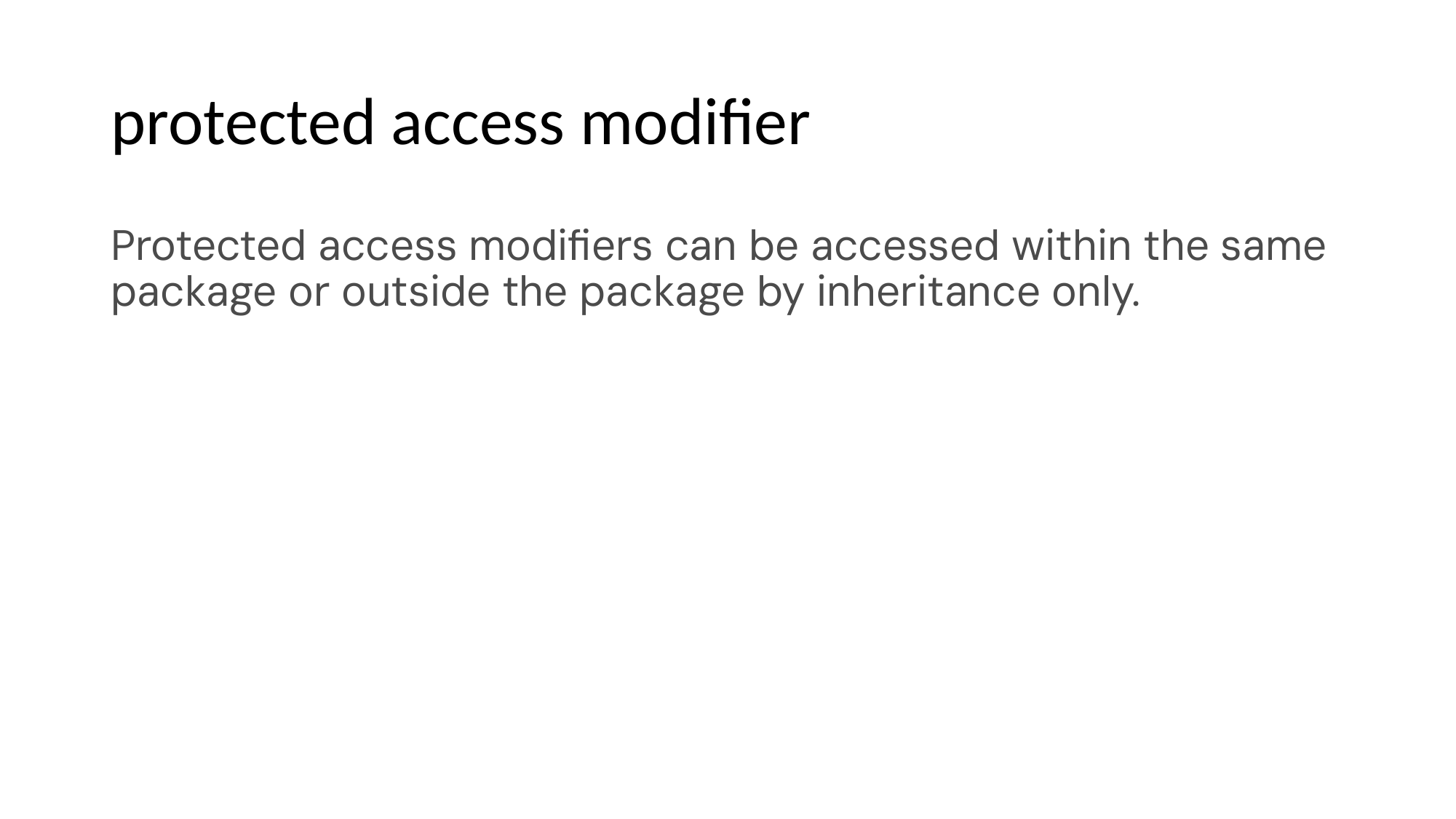

# protected access modifier
Protected access modifiers can be accessed within the same package or outside the package by inheritance only.